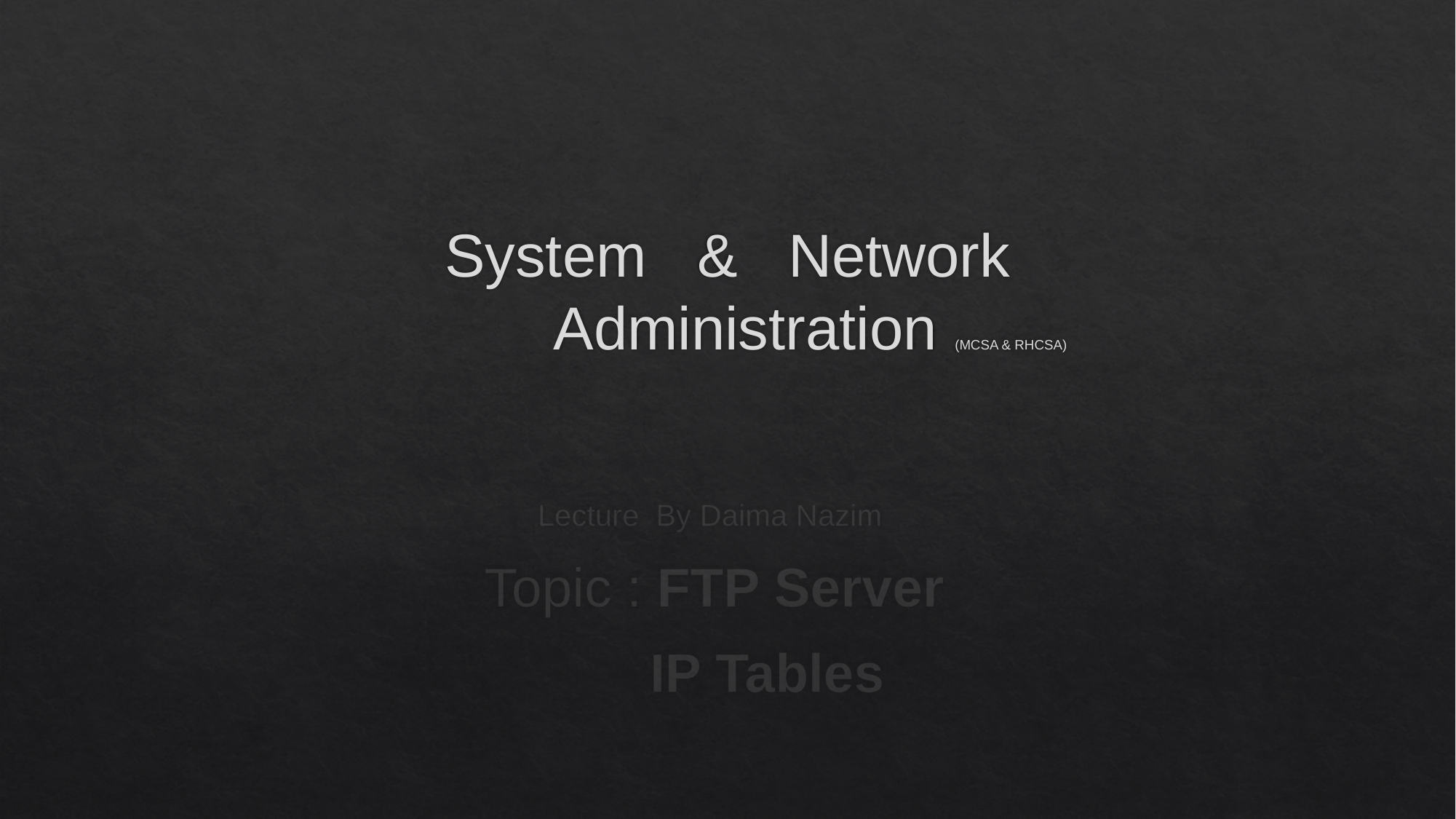

# System   &   Network Administration (MCSA & RHCSA)
Lecture  By Daima Nazim
Topic : FTP Server
       IP Tables